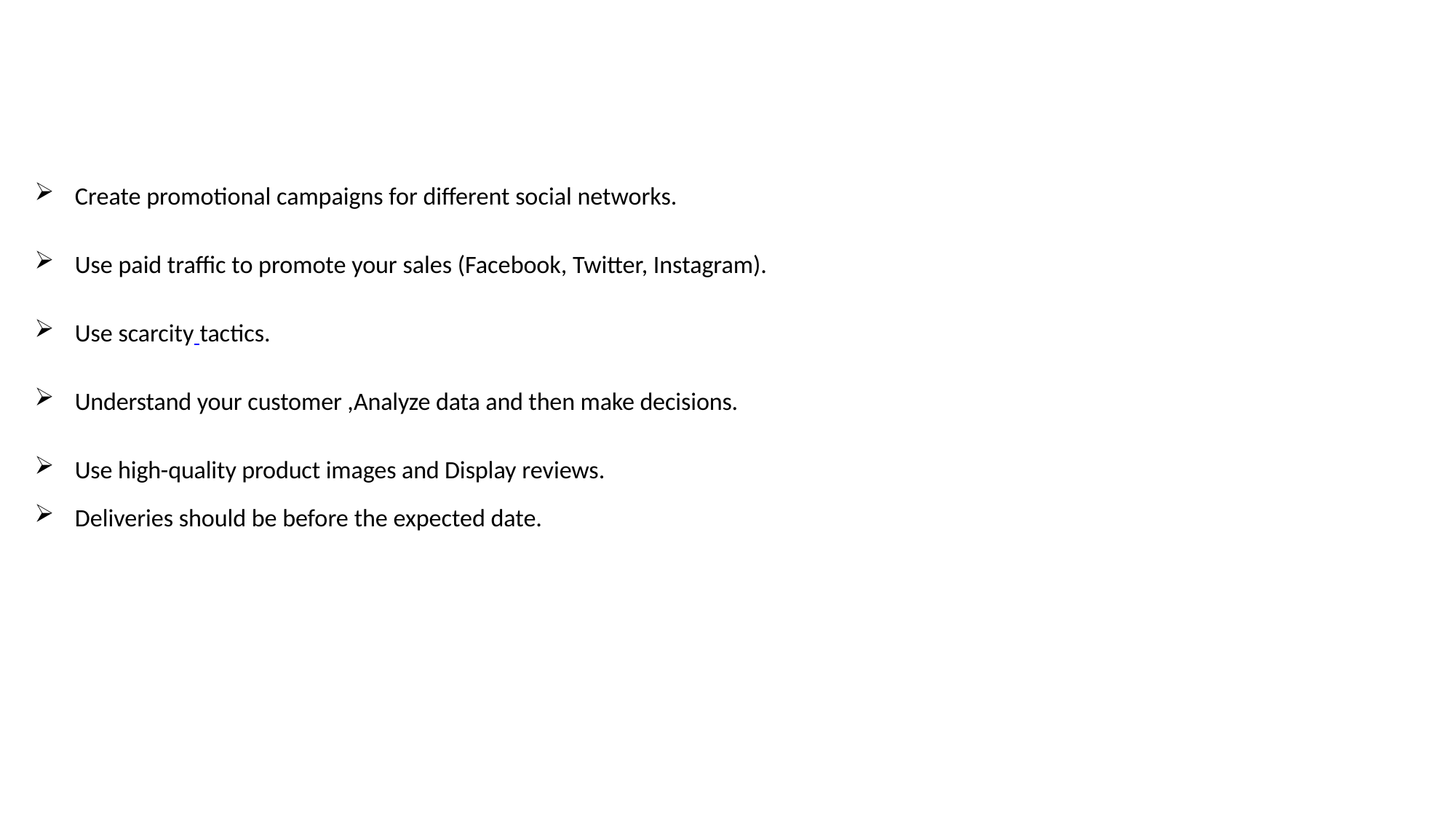

Create promotional campaigns for different social networks.

Use paid traffic to promote your sales (Facebook, Twitter, Instagram).

Use scarcity tactics.

Understand your customer ,Analyze data and then make decisions.

Use high-quality product images and Display reviews.
Deliveries should be before the expected date.